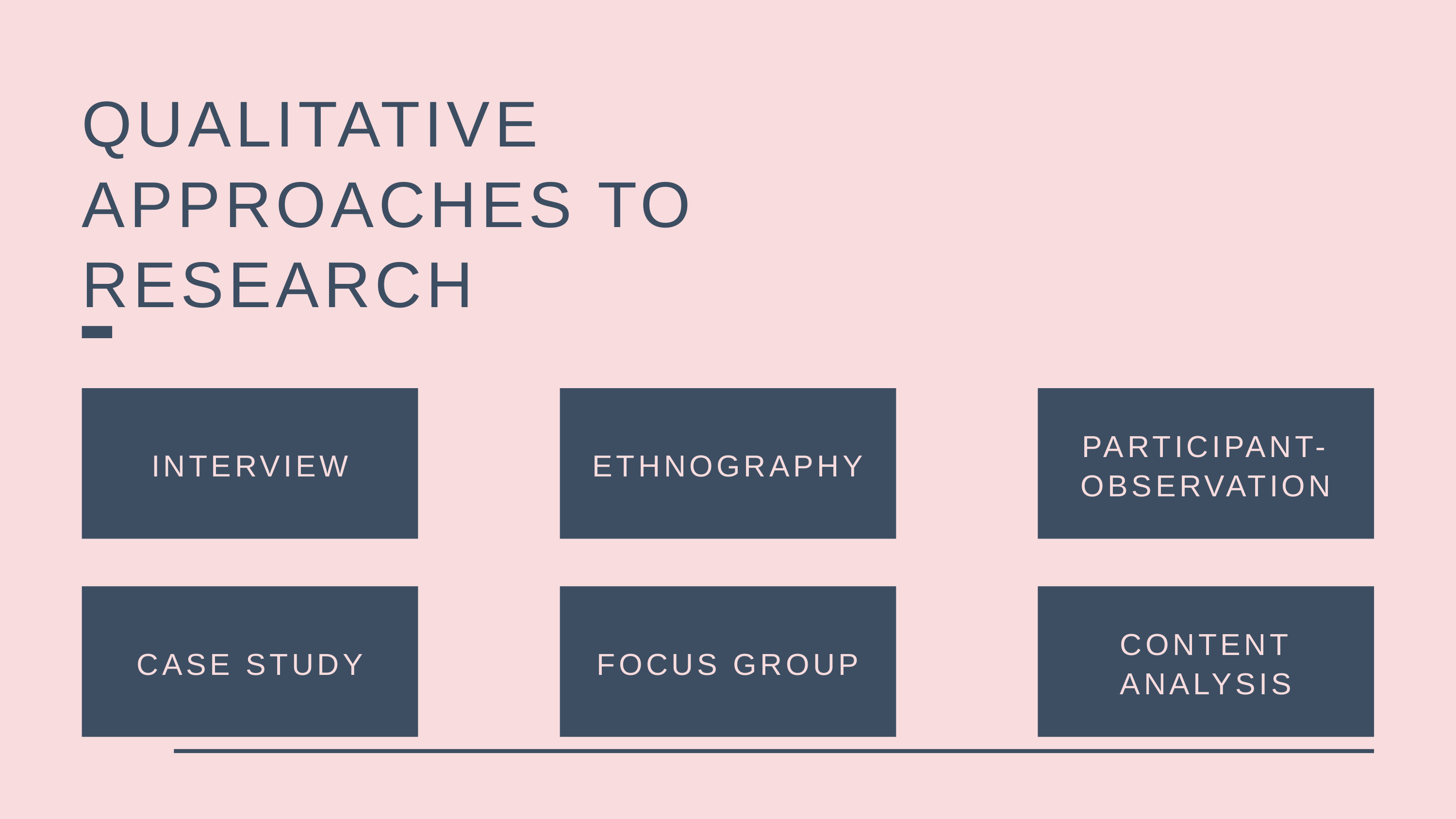

QUALITATIVE APPROACHES TO RESEARCH

INTERVIEW

ETHNOGRAPHY

PARTICIPANT- OBSERVATION

CASE STUDY

FOCUS GROUP

CONTENT ANALYSIS